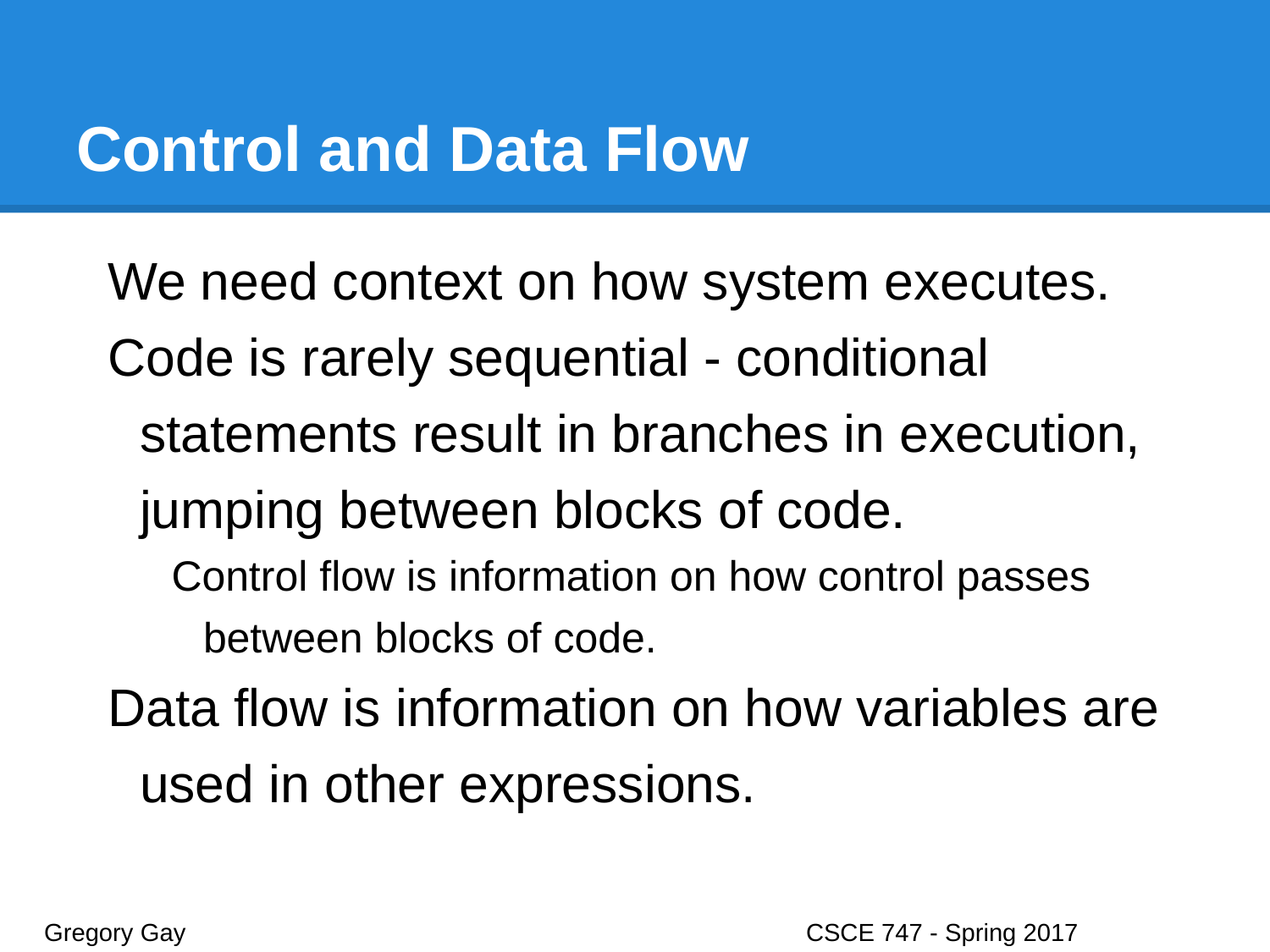

# Control and Data Flow
We need context on how system executes.
Code is rarely sequential - conditional statements result in branches in execution, jumping between blocks of code.
Control flow is information on how control passes between blocks of code.
Data flow is information on how variables are used in other expressions.
Gregory Gay					CSCE 747 - Spring 2017							14